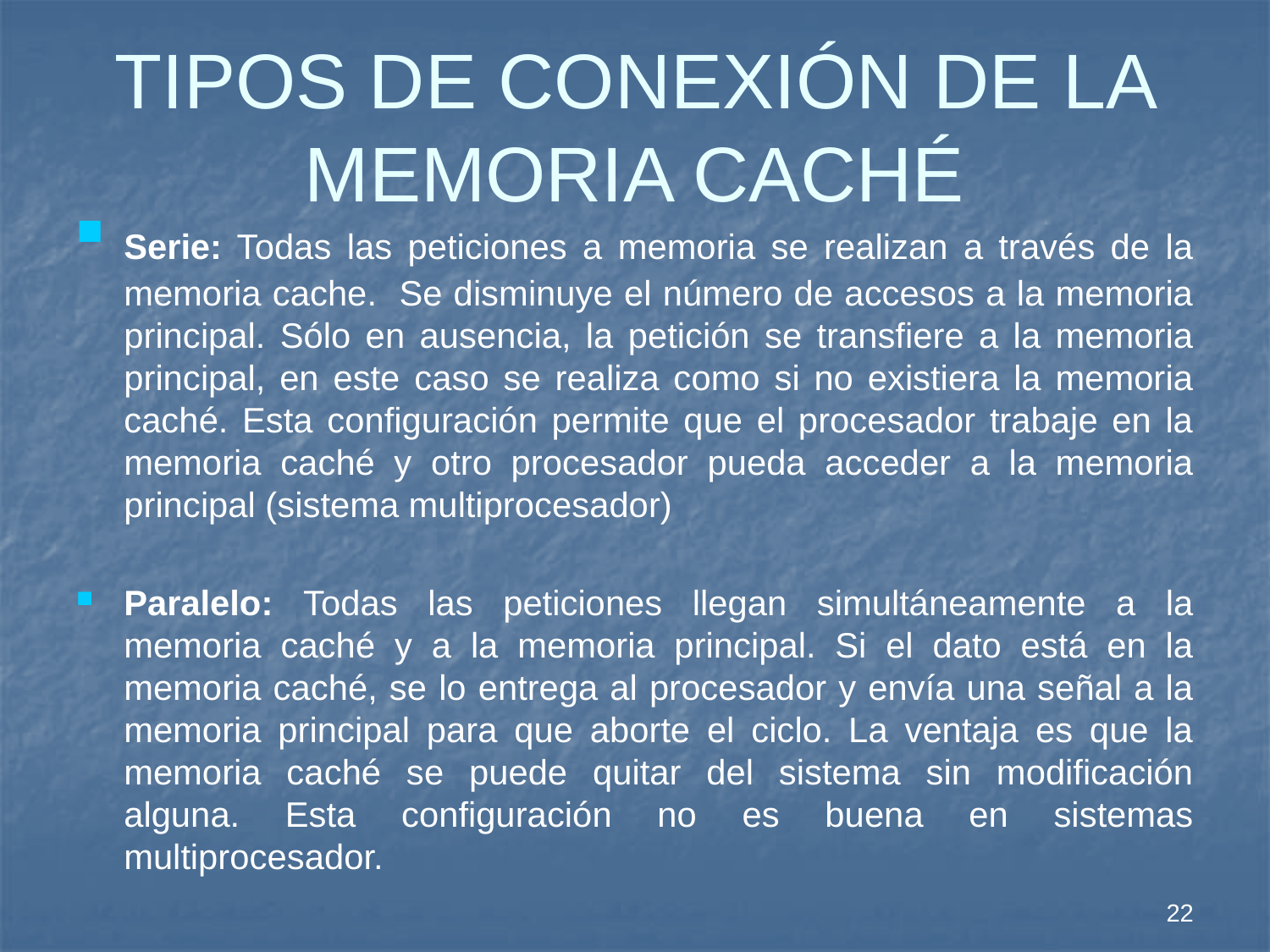

# TIPOS DE CONEXIÓN DE LA MEMORIA CACHÉ
Serie: Todas las peticiones a memoria se realizan a través de la memoria cache.  Se disminuye el número de accesos a la memoria principal. Sólo en ausencia, la petición se transfiere a la memoria principal, en este caso se realiza como si no existiera la memoria caché. Esta configuración permite que el procesador trabaje en la memoria caché y otro procesador pueda acceder a la memoria principal (sistema multiprocesador)

Paralelo: Todas las peticiones llegan simultáneamente a la memoria caché y a la memoria principal. Si el dato está en la memoria caché, se lo entrega al procesador y envía una señal a la memoria principal para que aborte el ciclo. La ventaja es que la memoria caché se puede quitar del sistema sin modificación alguna. Esta configuración no es buena en sistemas multiprocesador.

22